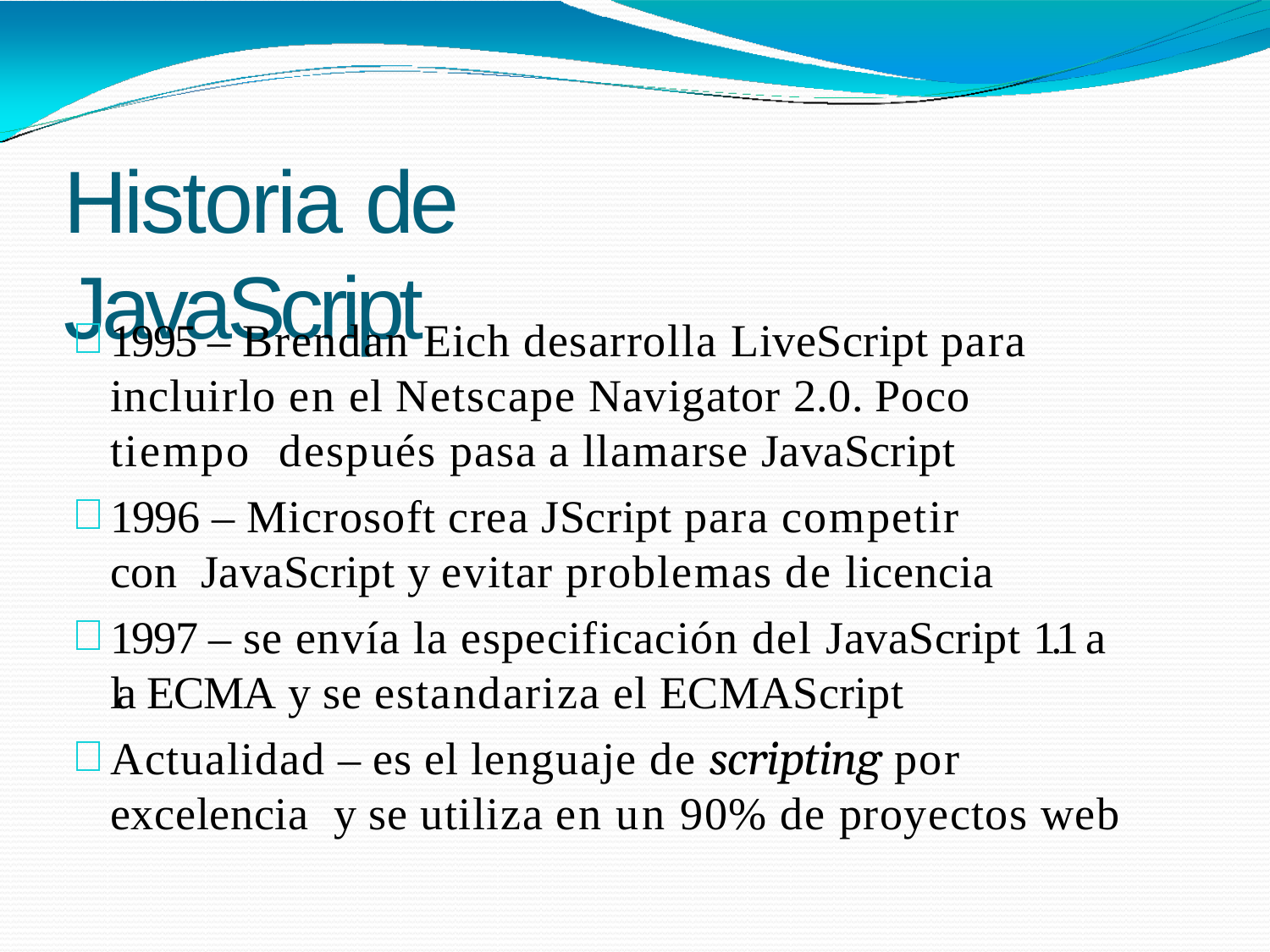

# Historia de JavaScript
1995 – Brendan Eich desarrolla LiveScript para  incluirlo en el Netscape Navigator 2.0. Poco tiempo  después pasa a llamarse JavaScript
1996 – Microsoft crea JScript para competir con  JavaScript y evitar problemas de licencia
1997 – se envía la especificación del JavaScript 1.1 a la  ECMA y se estandariza el ECMAScript
Actualidad – es el lenguaje de scripting por excelencia  y se utiliza en un 90% de proyectos web